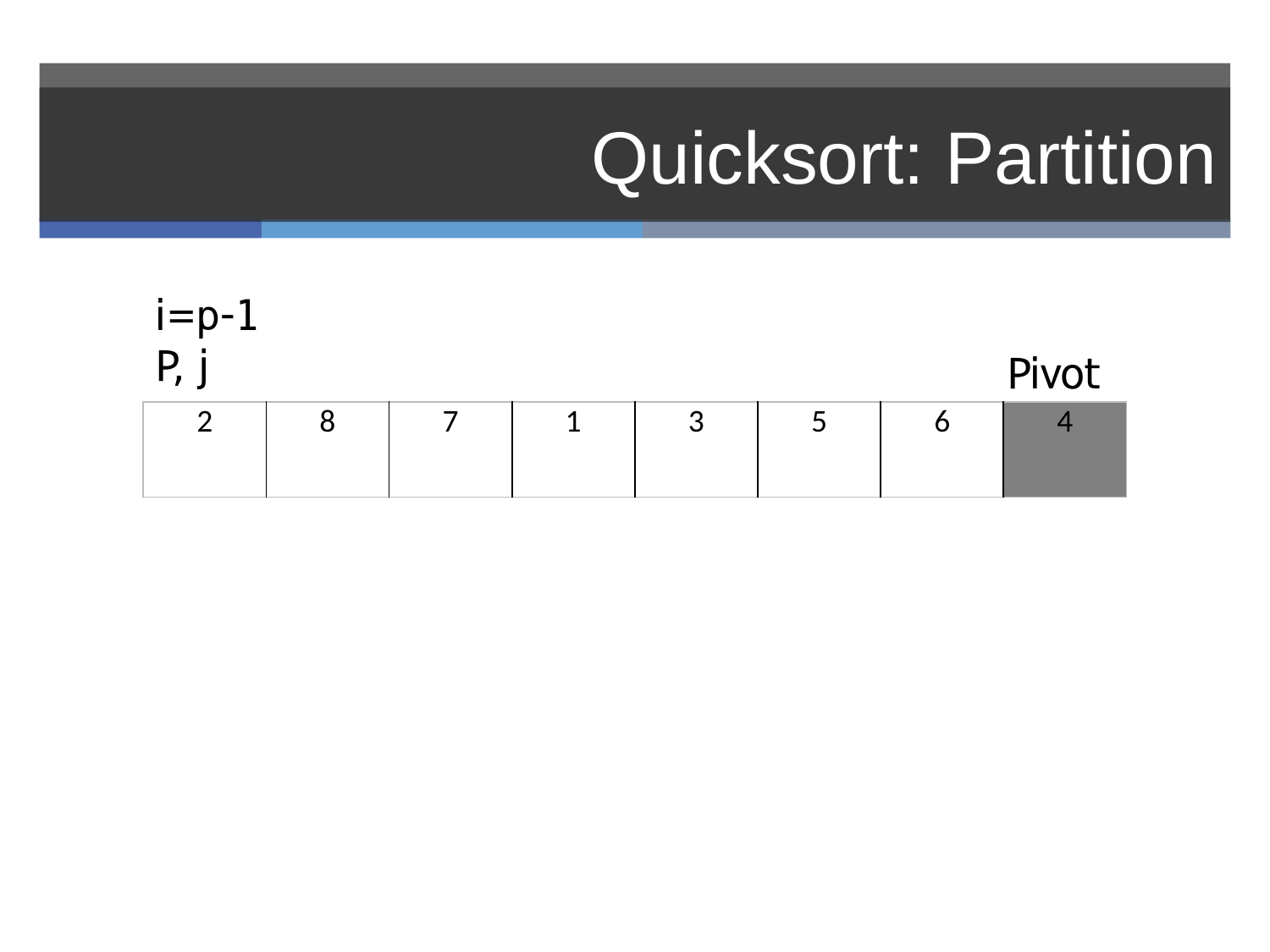

# Quicksort: Partition
i=p-1
P, j
Pivot
| 2 | 8 | 7 | 1 | 3 | 5 | 6 | 4 |
| --- | --- | --- | --- | --- | --- | --- | --- |